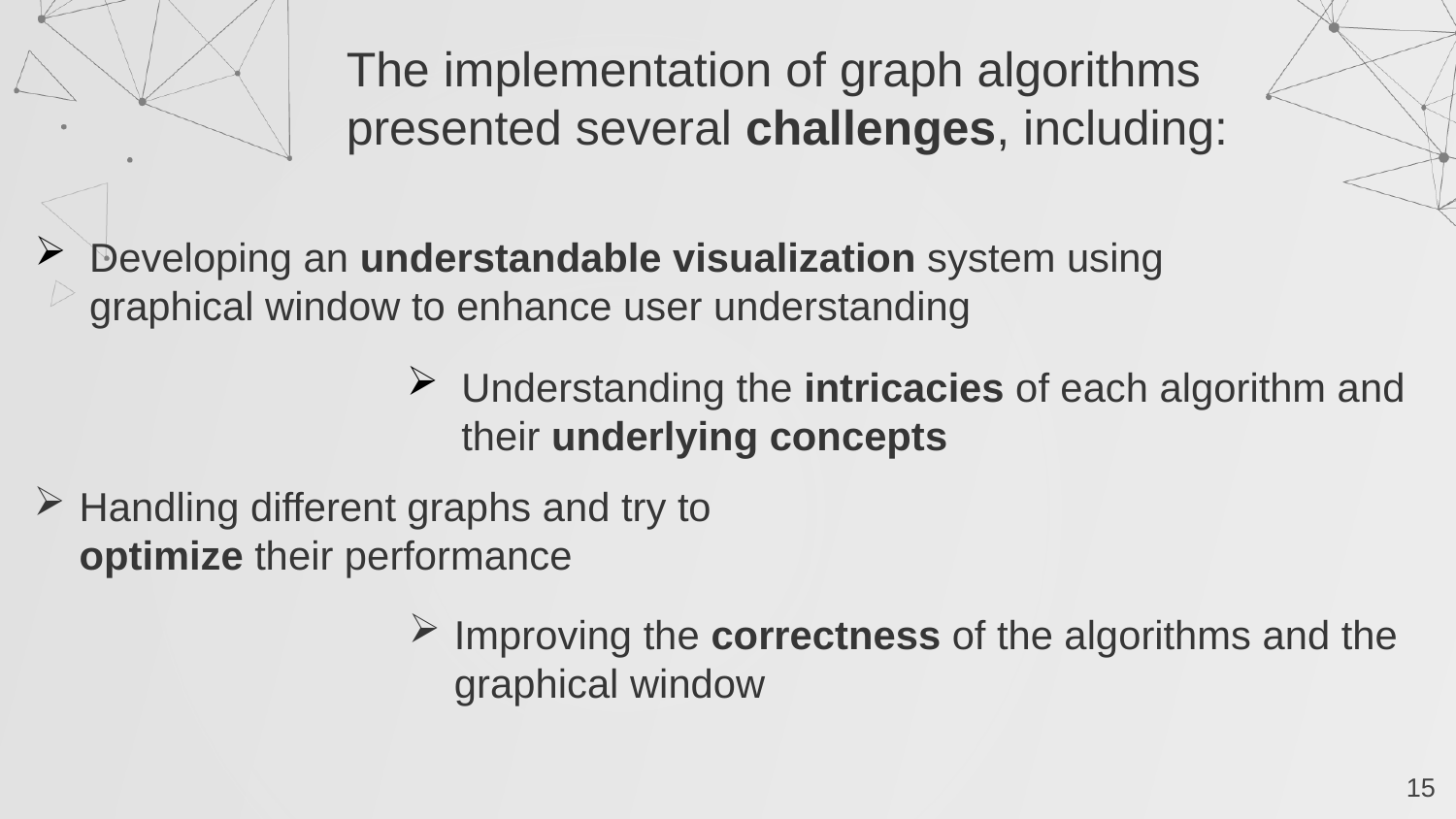

The implementation of graph algorithms presented several challenges, including:
Developing an understandable visualization system using graphical window to enhance user understanding
Understanding the intricacies of each algorithm and their underlying concepts
Handling different graphs and try to optimize their performance
Improving the correctness of the algorithms and the graphical window
15